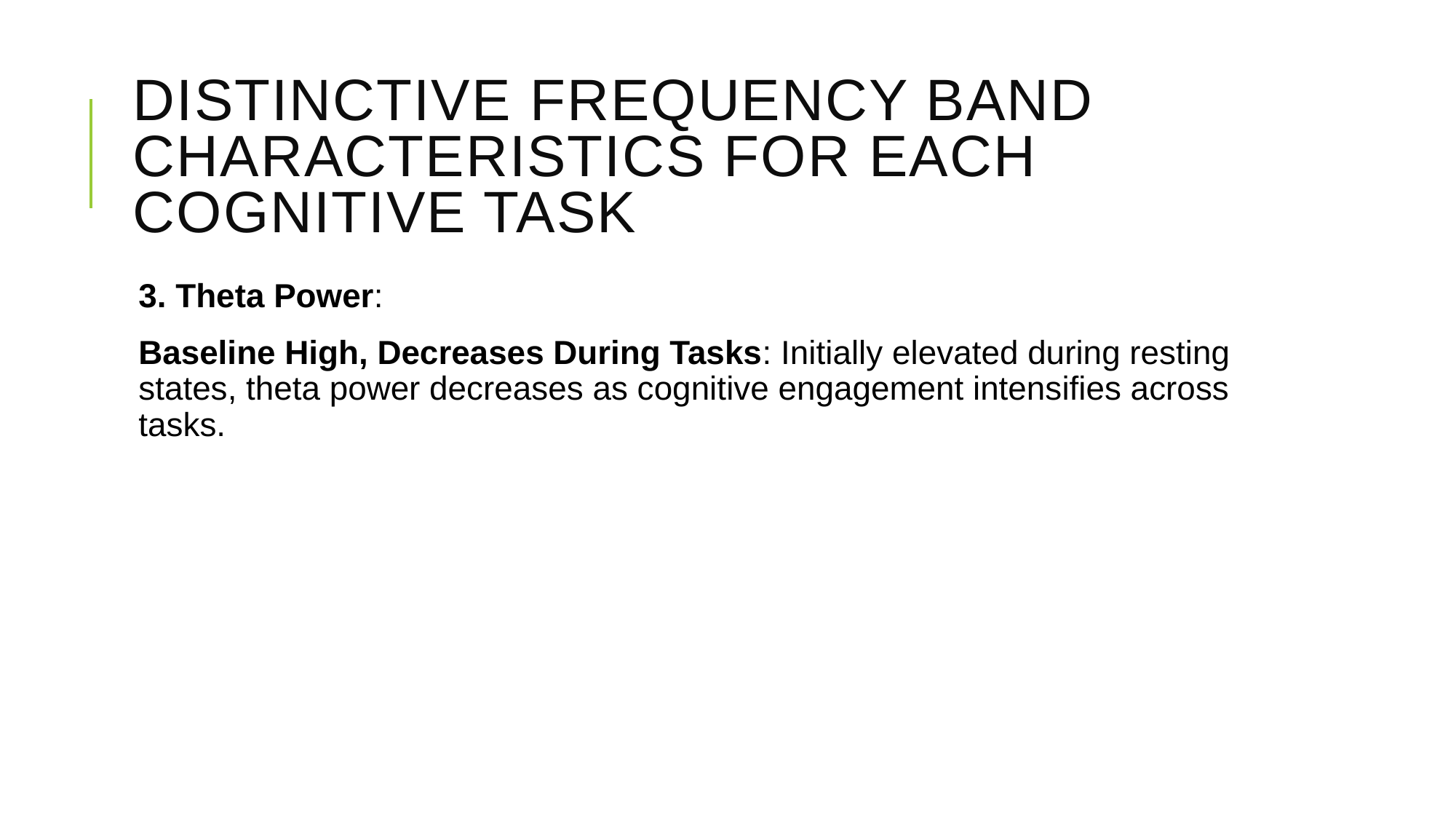

# Distinctive Frequency Band Characteristics for Each Cognitive Task
3. Theta Power:
Baseline High, Decreases During Tasks: Initially elevated during resting states, theta power decreases as cognitive engagement intensifies across tasks.